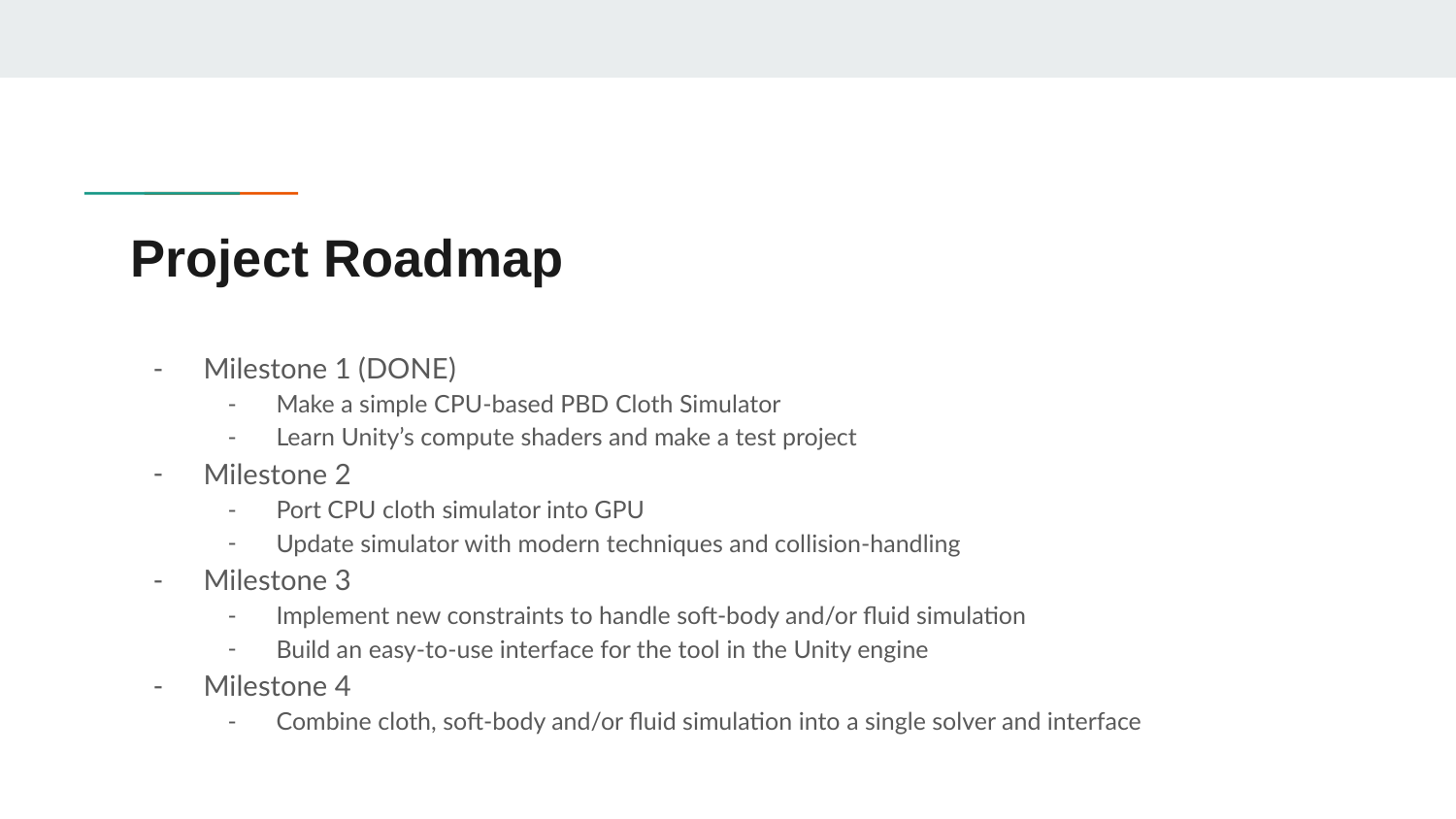

# Project Roadmap
Milestone 1 (DONE)
Make a simple CPU-based PBD Cloth Simulator
Learn Unity’s compute shaders and make a test project
Milestone 2
Port CPU cloth simulator into GPU
Update simulator with modern techniques and collision-handling
Milestone 3
Implement new constraints to handle soft-body and/or fluid simulation
Build an easy-to-use interface for the tool in the Unity engine
Milestone 4
Combine cloth, soft-body and/or fluid simulation into a single solver and interface